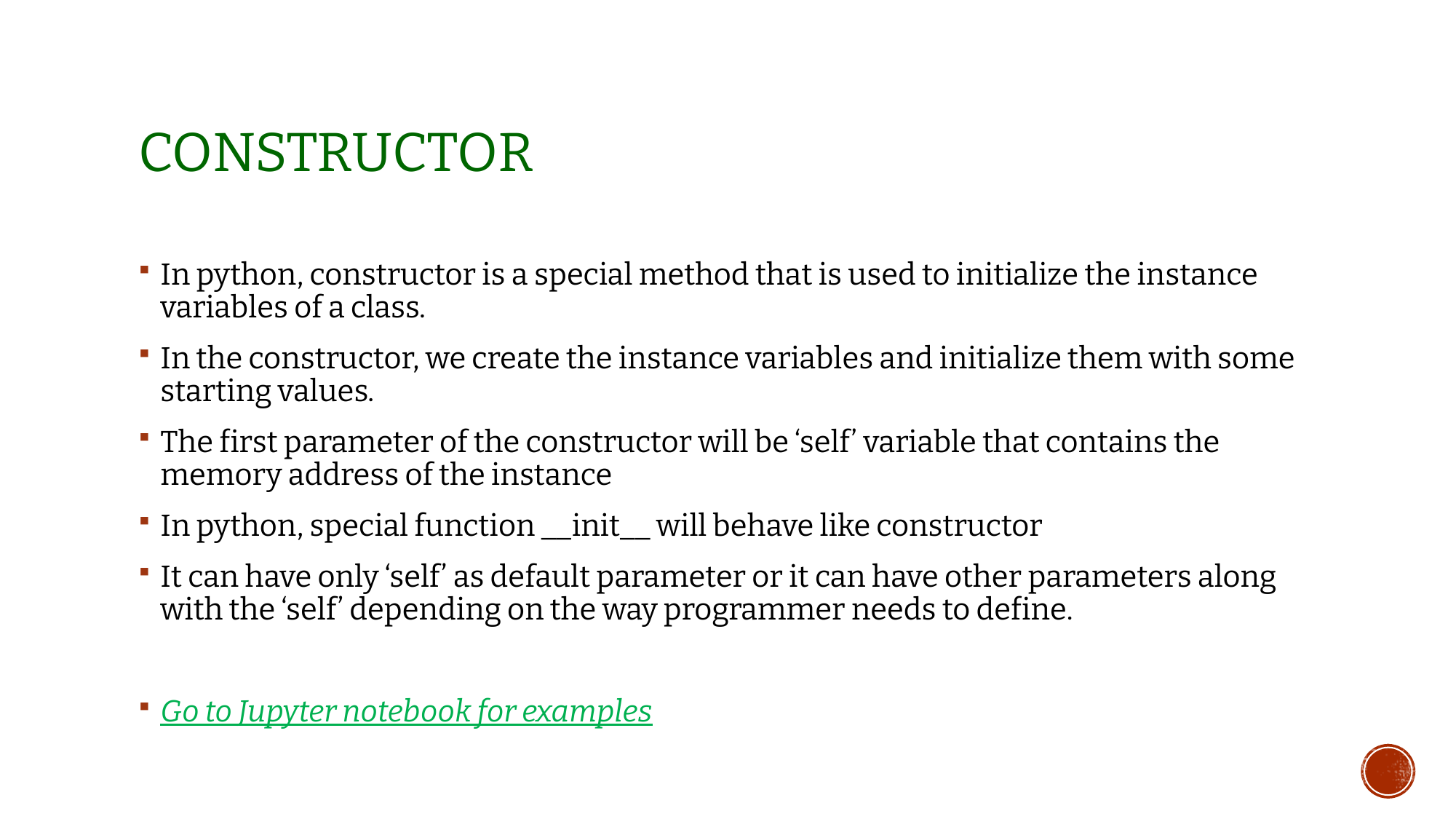

# Constructor
In python, constructor is a special method that is used to initialize the instance variables of a class.
In the constructor, we create the instance variables and initialize them with some starting values.
The first parameter of the constructor will be ‘self’ variable that contains the memory address of the instance
In python, special function __init__ will behave like constructor
It can have only ‘self’ as default parameter or it can have other parameters along with the ‘self’ depending on the way programmer needs to define.

Go to Jupyter notebook for examples